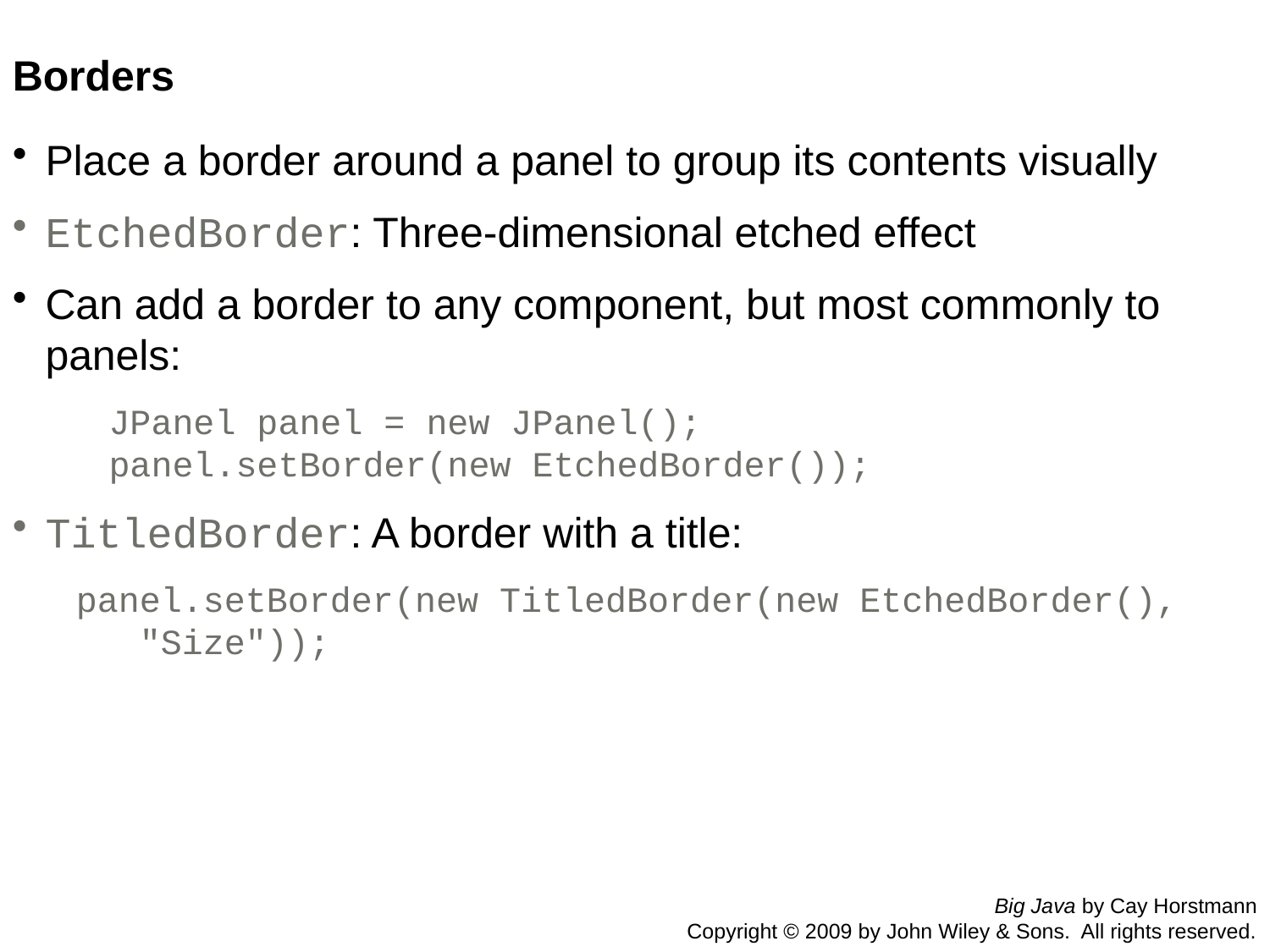

Borders
Place a border around a panel to group its contents visually
EtchedBorder: Three-dimensional etched effect
Can add a border to any component, but most commonly to panels:
	JPanel panel = new JPanel();
panel.setBorder(new EtchedBorder());
TitledBorder: A border with a title:
panel.setBorder(new TitledBorder(new EtchedBorder(),
   "Size"));